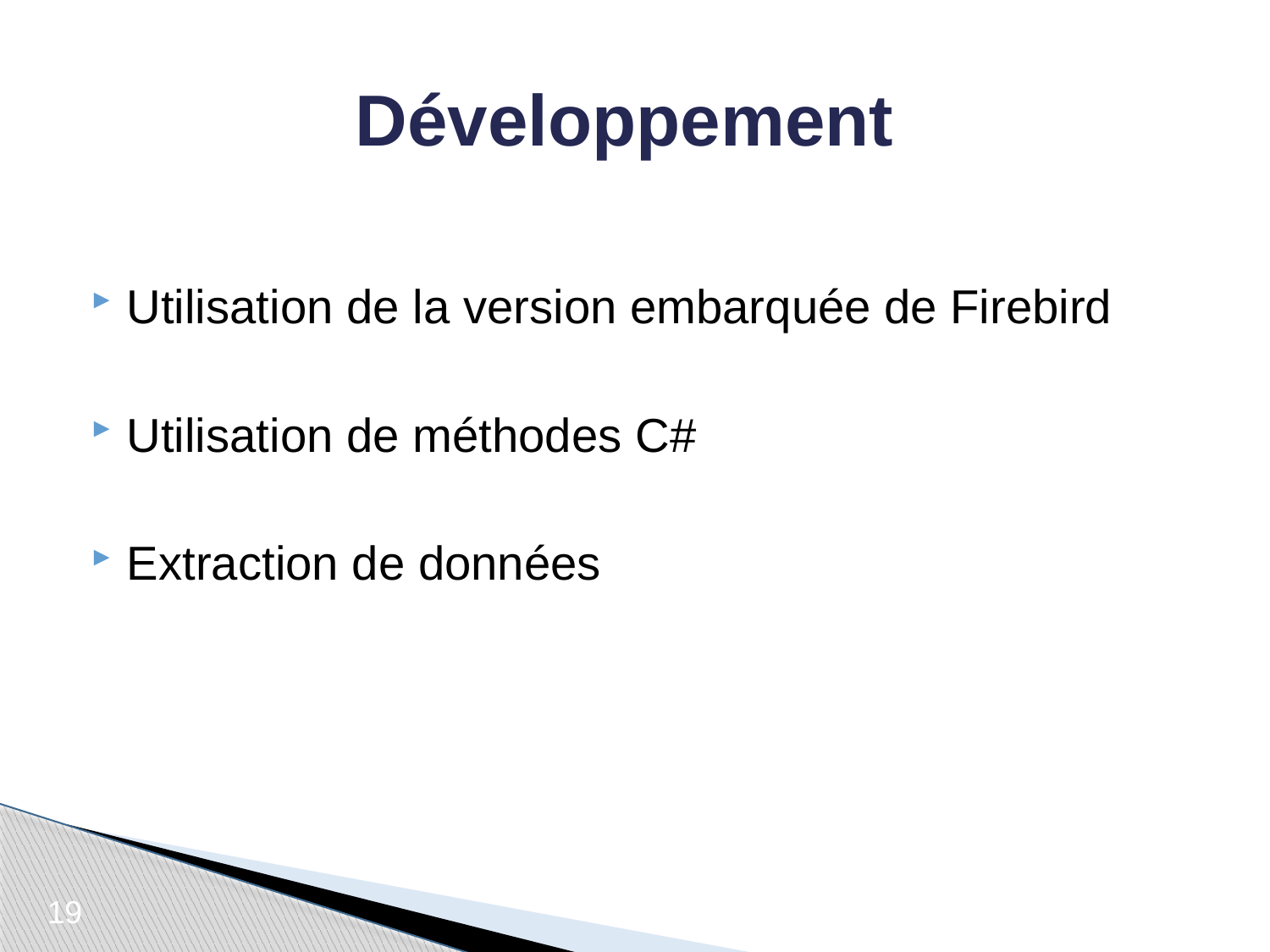

# Développement

Utilisation de la version embarquée de Firebird

Utilisation de méthodes C#

Extraction de données
19